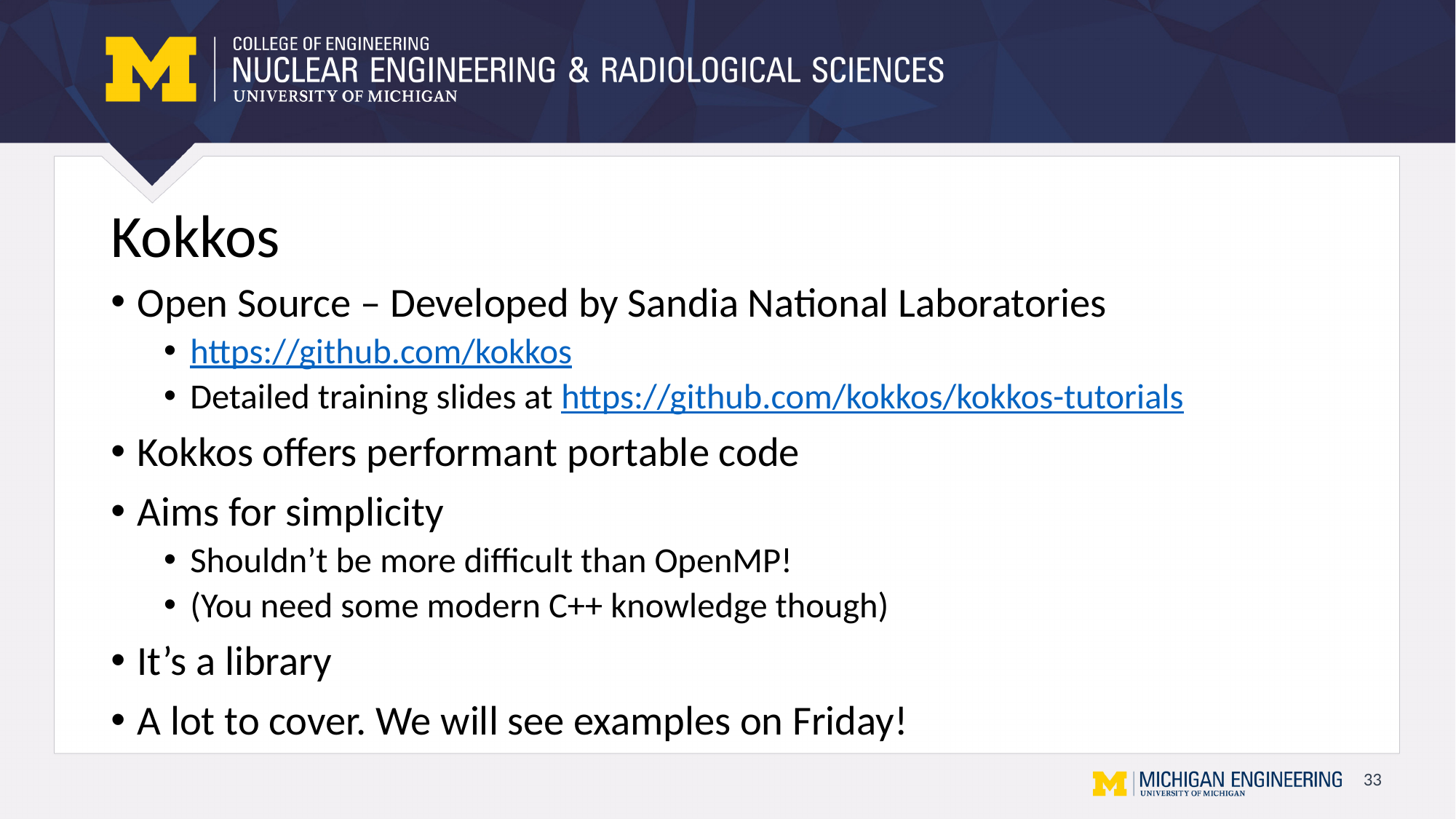

# Kokkos
Open Source – Developed by Sandia National Laboratories
https://github.com/kokkos
Detailed training slides at https://github.com/kokkos/kokkos-tutorials
Kokkos offers performant portable code
Aims for simplicity
Shouldn’t be more difficult than OpenMP!
(You need some modern C++ knowledge though)
It’s a library
A lot to cover. We will see examples on Friday!